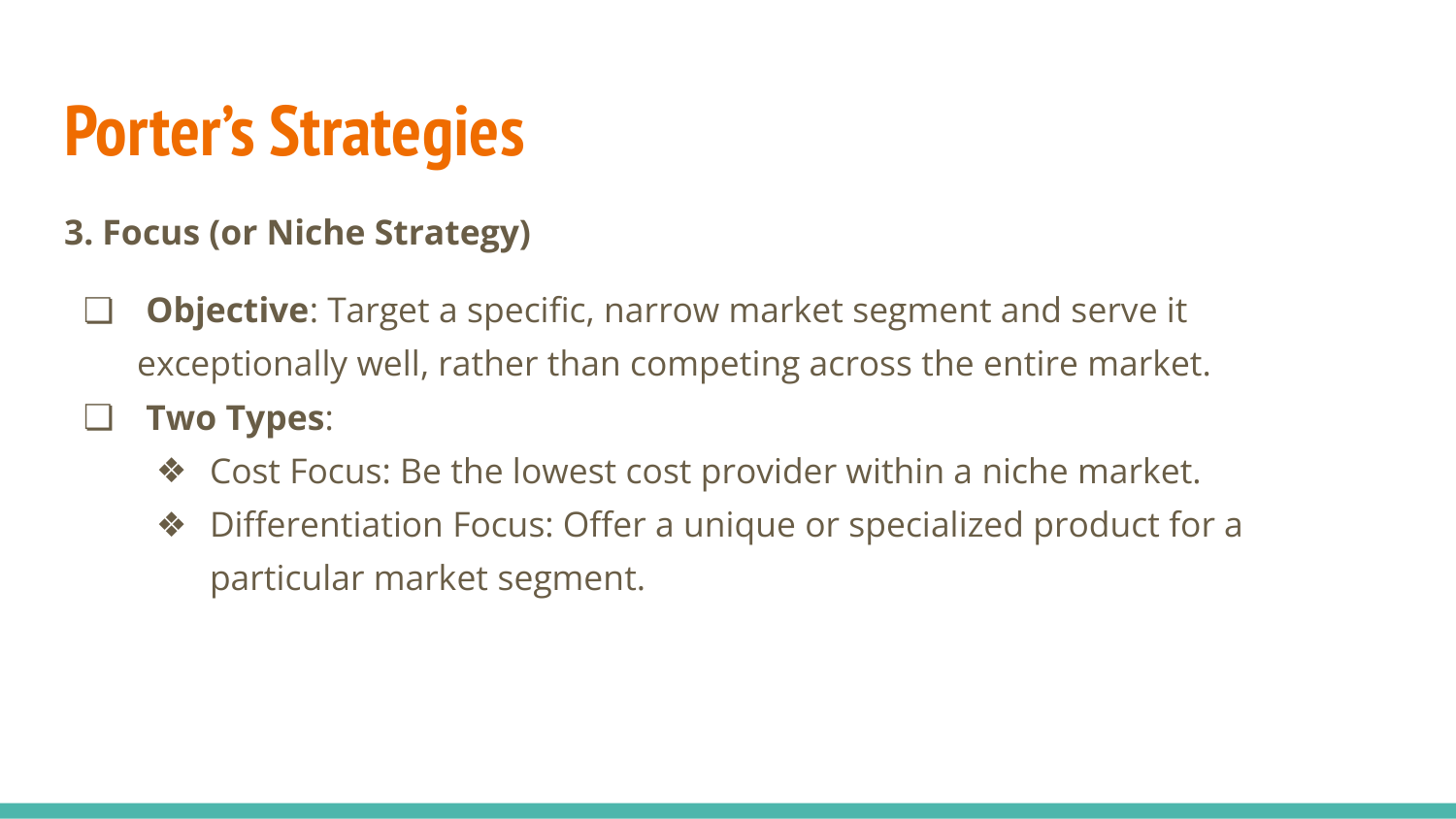

# Porter’s Strategies

3. Focus (or Niche Strategy)
 Objective: Target a specific, narrow market segment and serve it exceptionally well, rather than competing across the entire market.
 Two Types:
Cost Focus: Be the lowest cost provider within a niche market.
Differentiation Focus: Offer a unique or specialized product for a particular market segment.